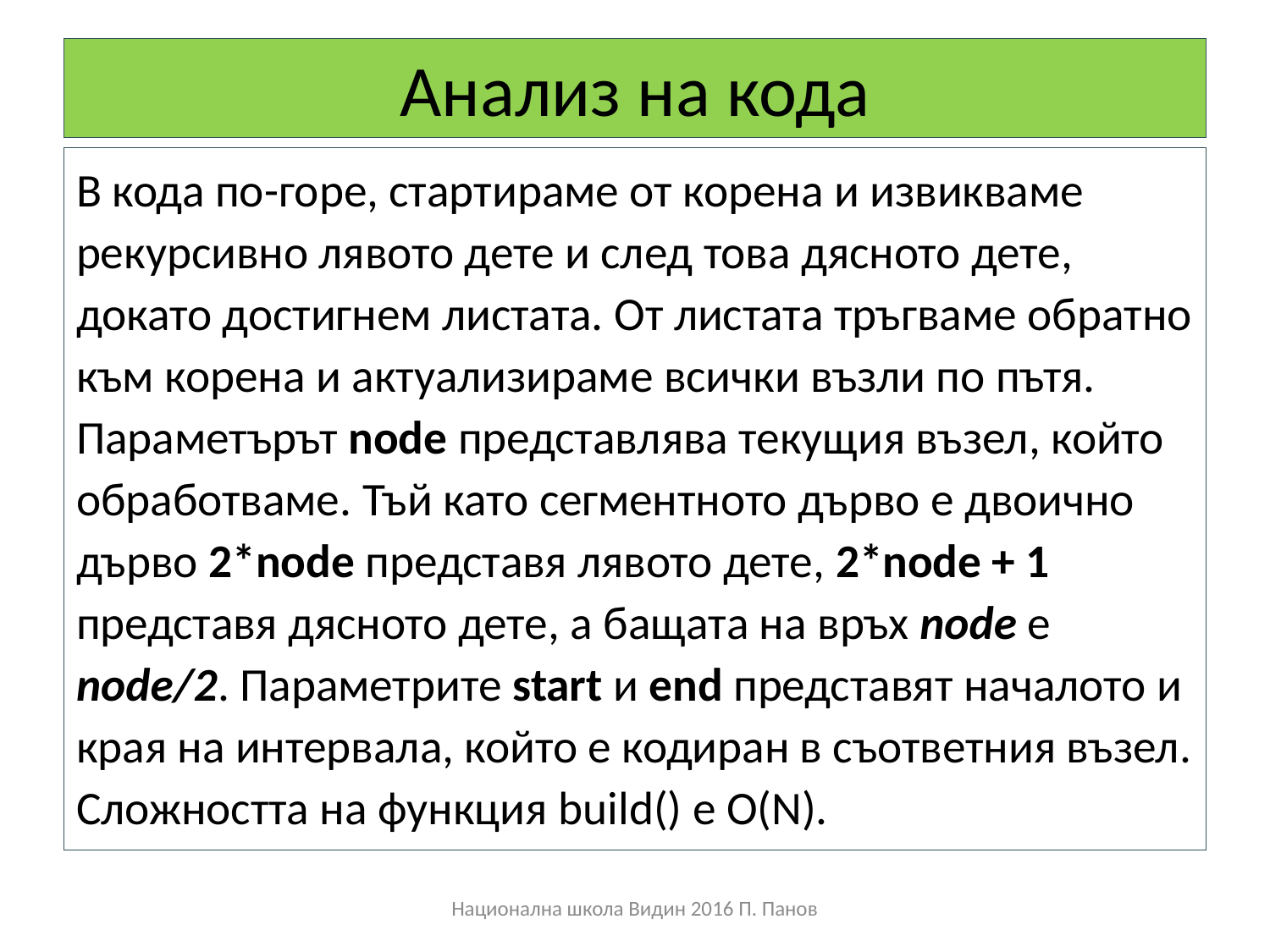

# Анализ на кода
В кода по-горе, стартираме от корена и извикваме рекурсивно лявото дете и след това дясното дете, докато достигнем листата. От листата тръгваме обратно към корена и актуализираме всички възли по пътя.
Параметърът node представлява текущия възел, който обработваме. Тъй като сегментното дърво е двоично дърво 2*node представя лявото дете, 2*node + 1 представя дясното дете, а бащата на връх node е node/2. Параметрите start и end представят началото и края на интервала, който е кодиран в съответния възел. Сложността на функция build() е O(N).
Национална школа Видин 2016 П. Панов